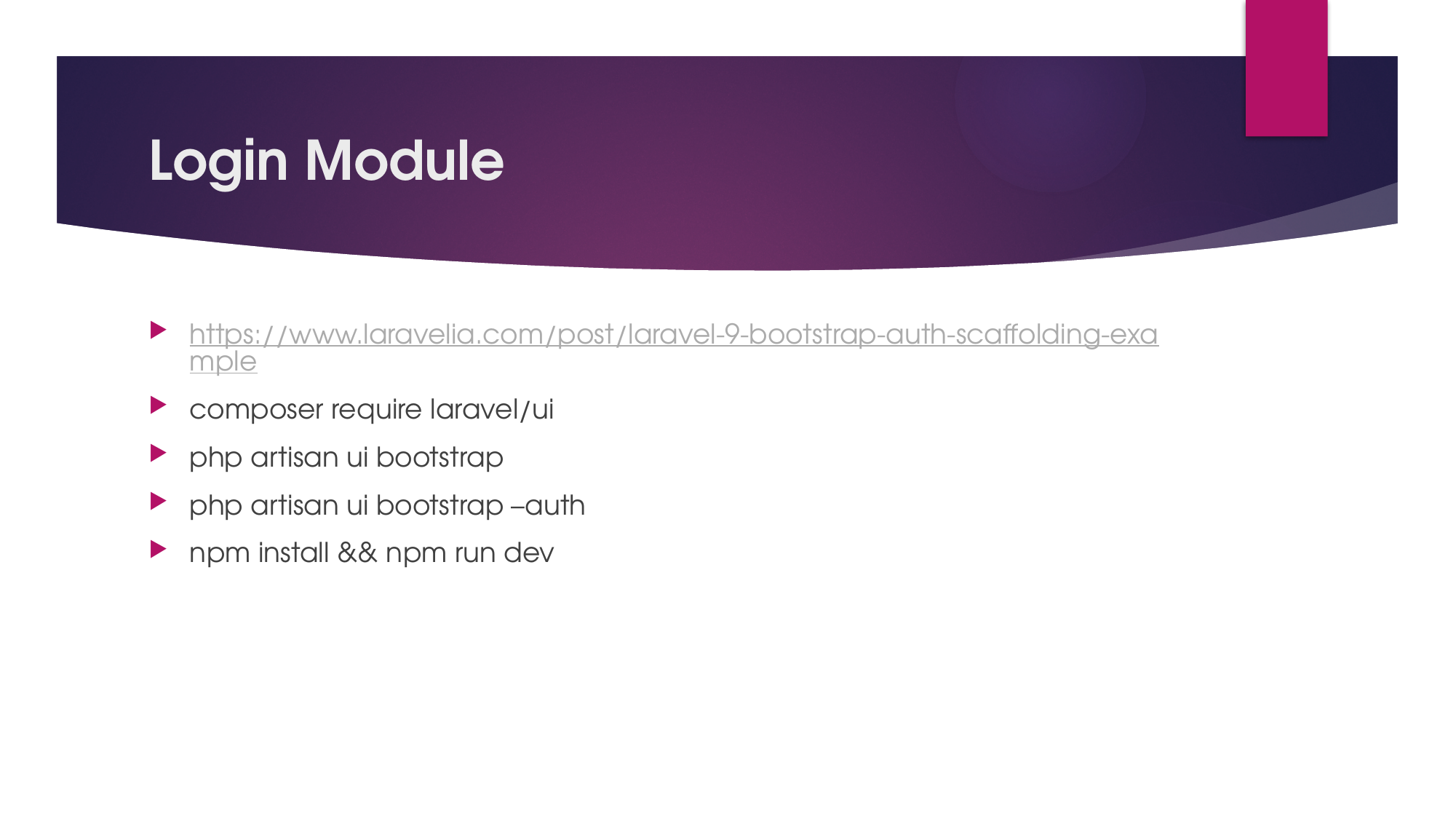

# Login Module
https://www.laravelia.com/post/laravel-9-bootstrap-auth-scaffolding-example
composer require laravel/ui
php artisan ui bootstrap
php artisan ui bootstrap –auth
npm install && npm run dev